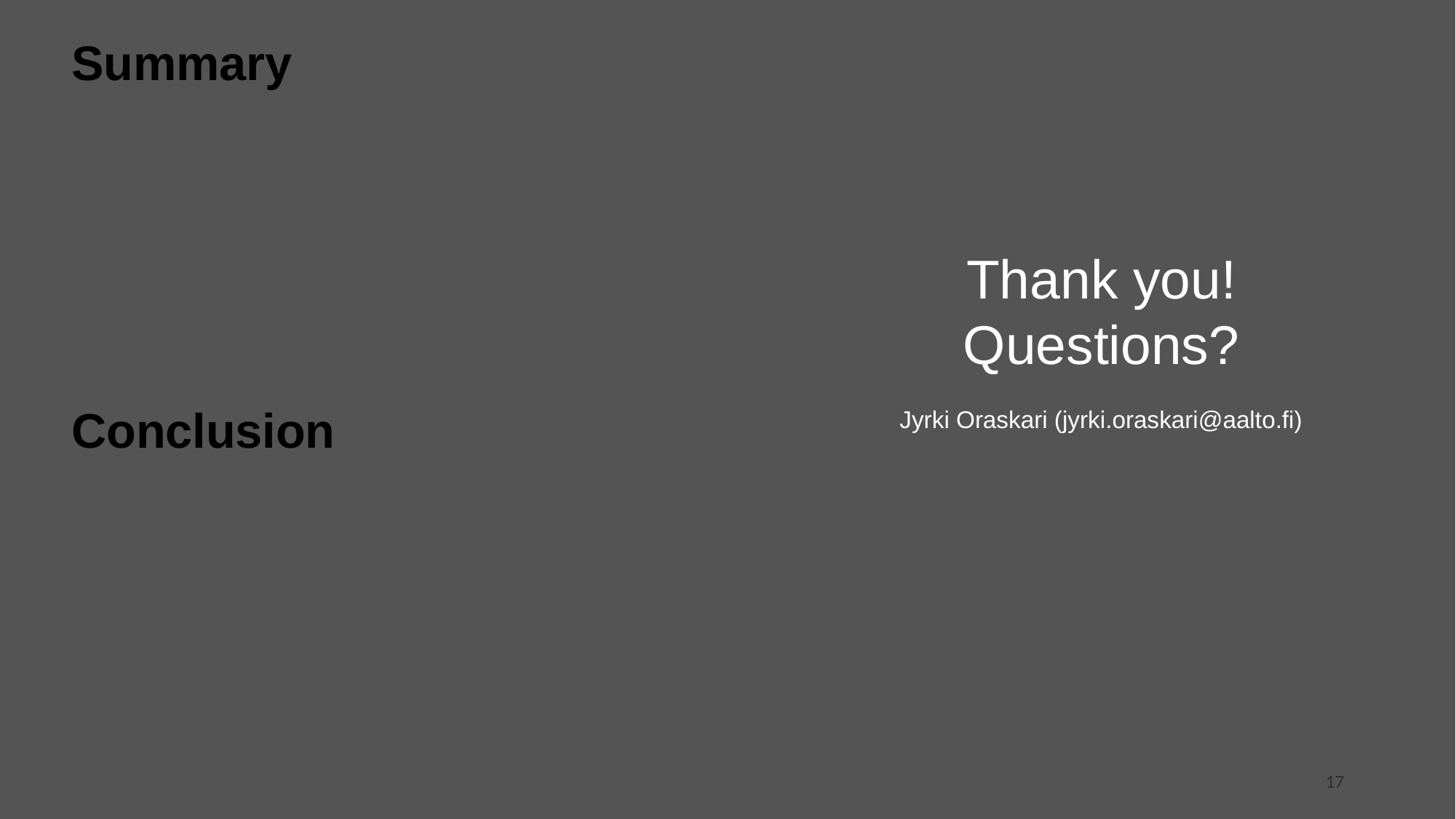

Summary

Thank you!
Questions?

Jyrki Oraskari (jyrki.oraskari@aalto.fi)

Conclusion
17